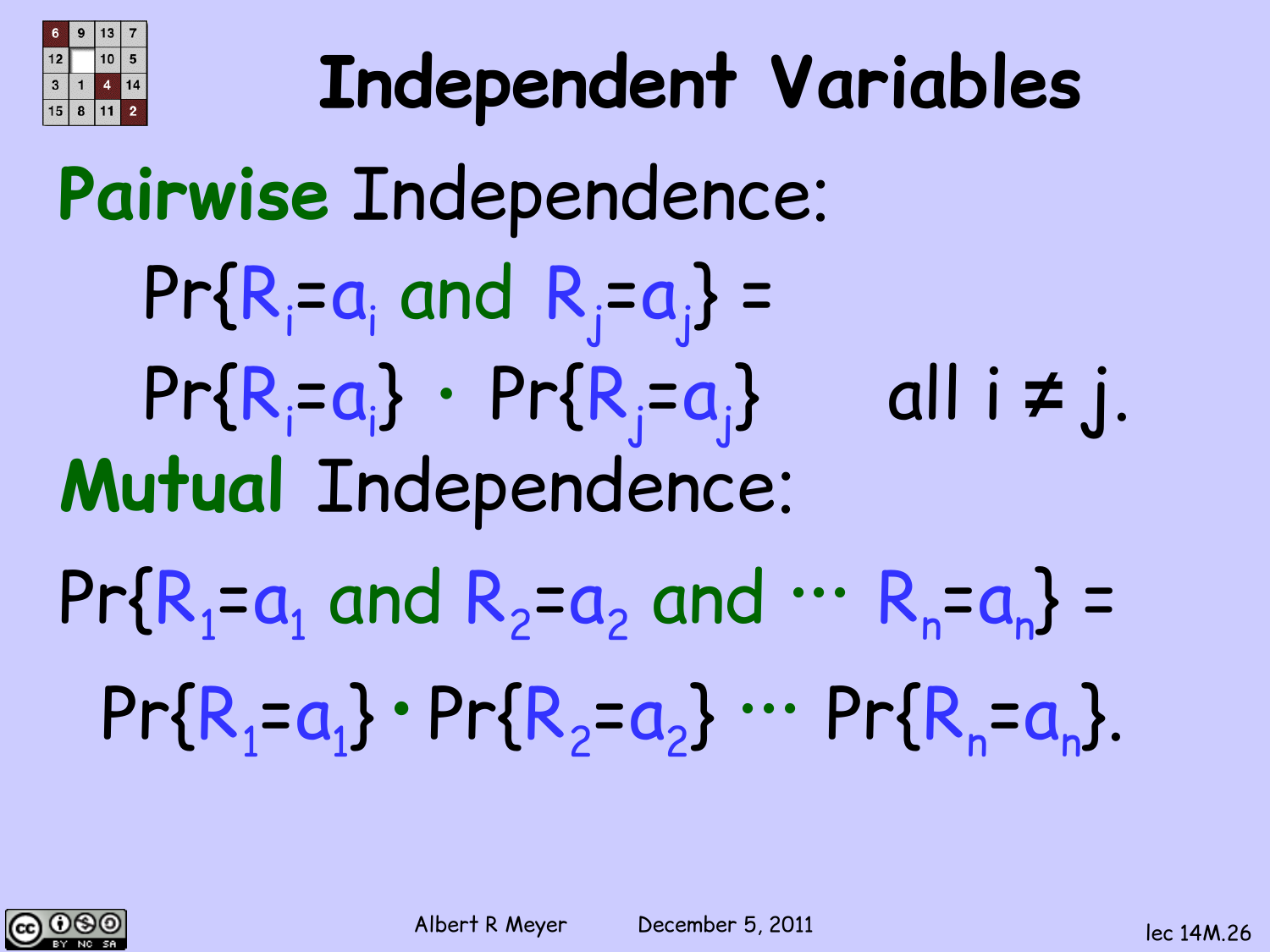

Independent Variables
Pairwise Independence:
    Pr{Ri=ai and Rj=aj} =
    Pr{Ri=ai} · Pr{Rj=aj}      all i ≠ j.
Mutual Independence:
Pr{R1=a1 and R2=a2 and ··· Rn=an} =
  Pr{R1=a1}·Pr{R2=a2} ··· Pr{Rn=an}.
lec 14M.26